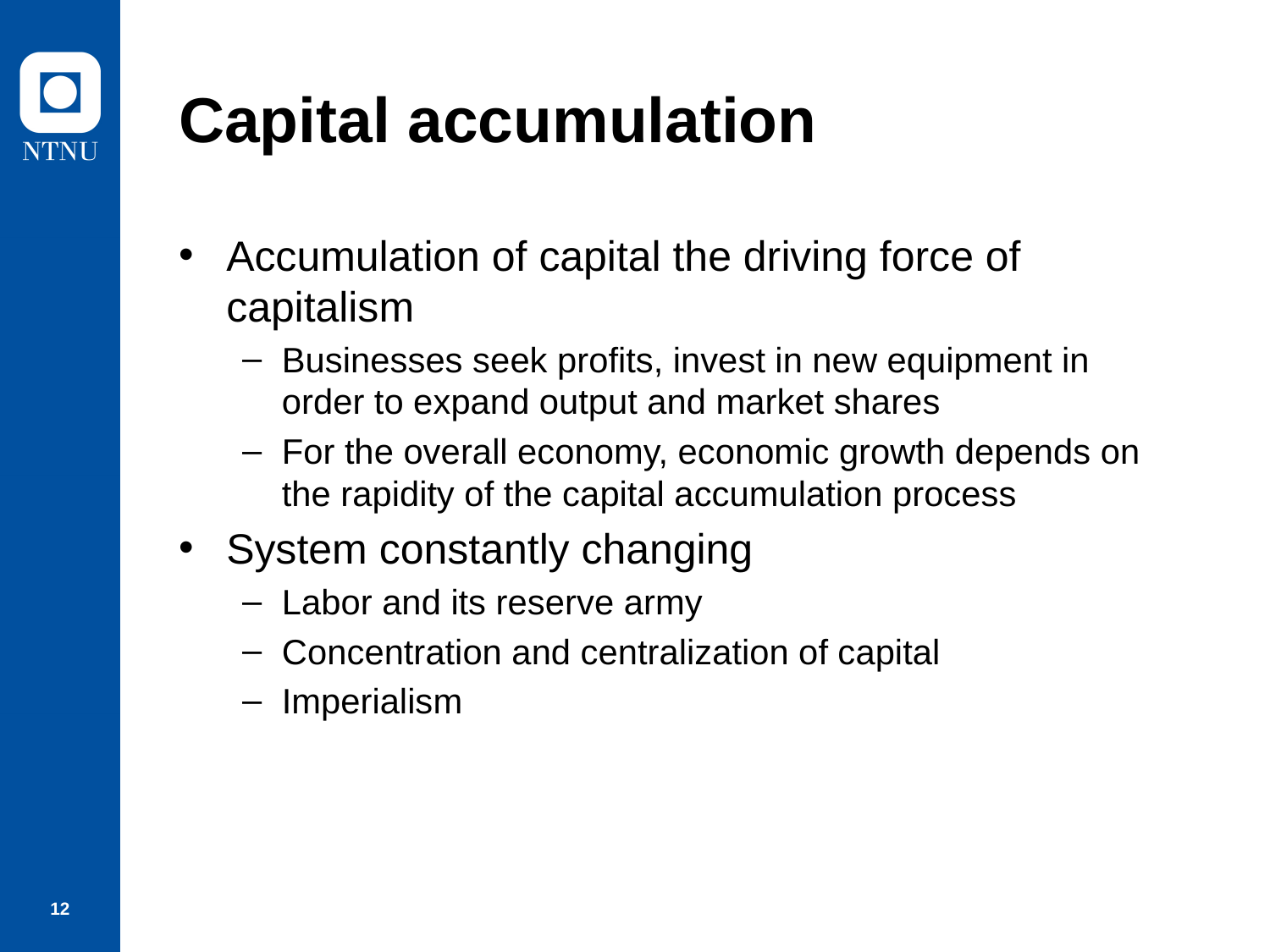

# Capital accumulation
Accumulation of capital the driving force of capitalism
Businesses seek profits, invest in new equipment in order to expand output and market shares
For the overall economy, economic growth depends on the rapidity of the capital accumulation process
System constantly changing
Labor and its reserve army
Concentration and centralization of capital
Imperialism